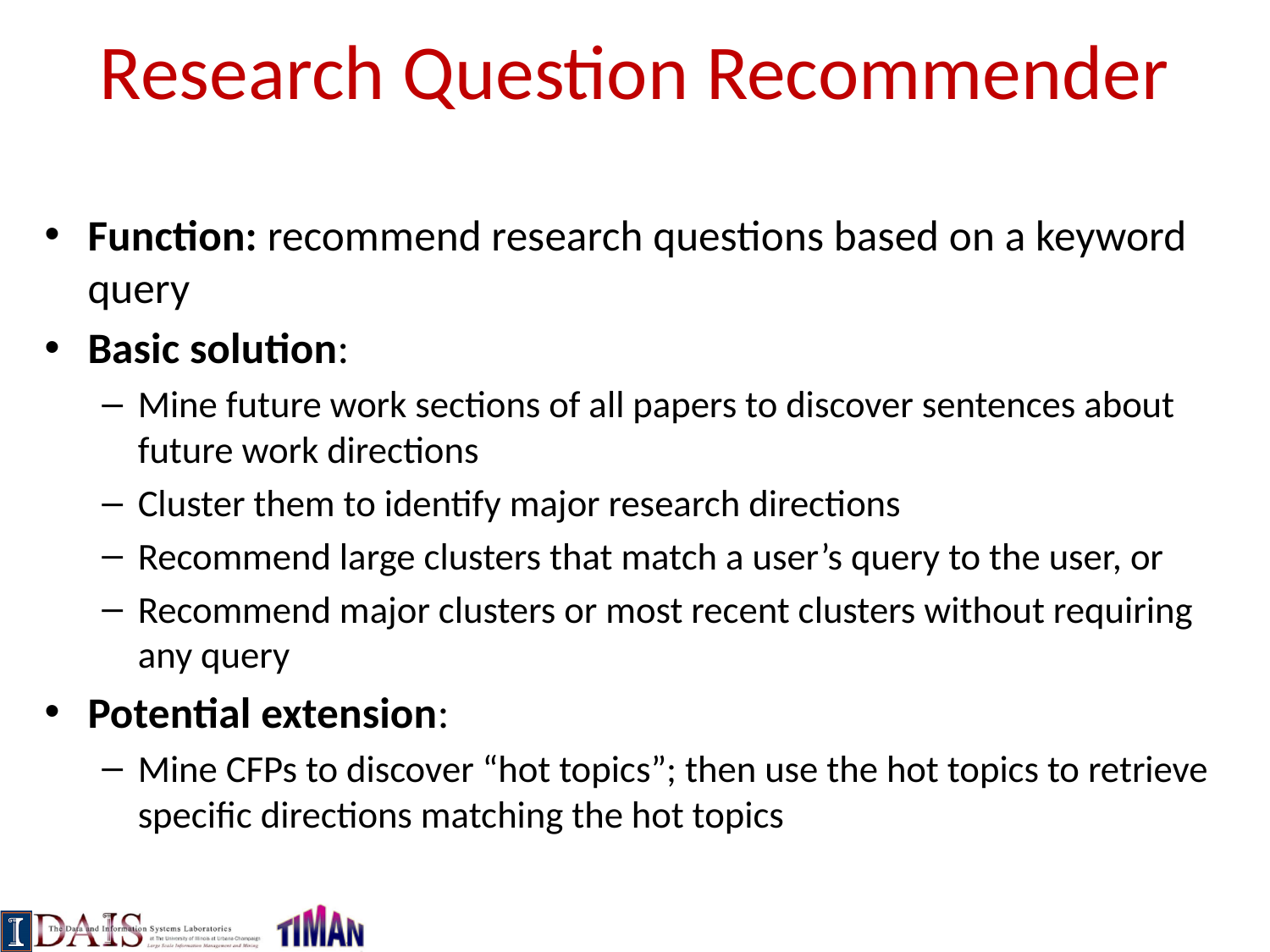

# Research Question Recommender
Function: recommend research questions based on a keyword query
Basic solution:
Mine future work sections of all papers to discover sentences about future work directions
Cluster them to identify major research directions
Recommend large clusters that match a user’s query to the user, or
Recommend major clusters or most recent clusters without requiring any query
Potential extension:
Mine CFPs to discover “hot topics”; then use the hot topics to retrieve specific directions matching the hot topics